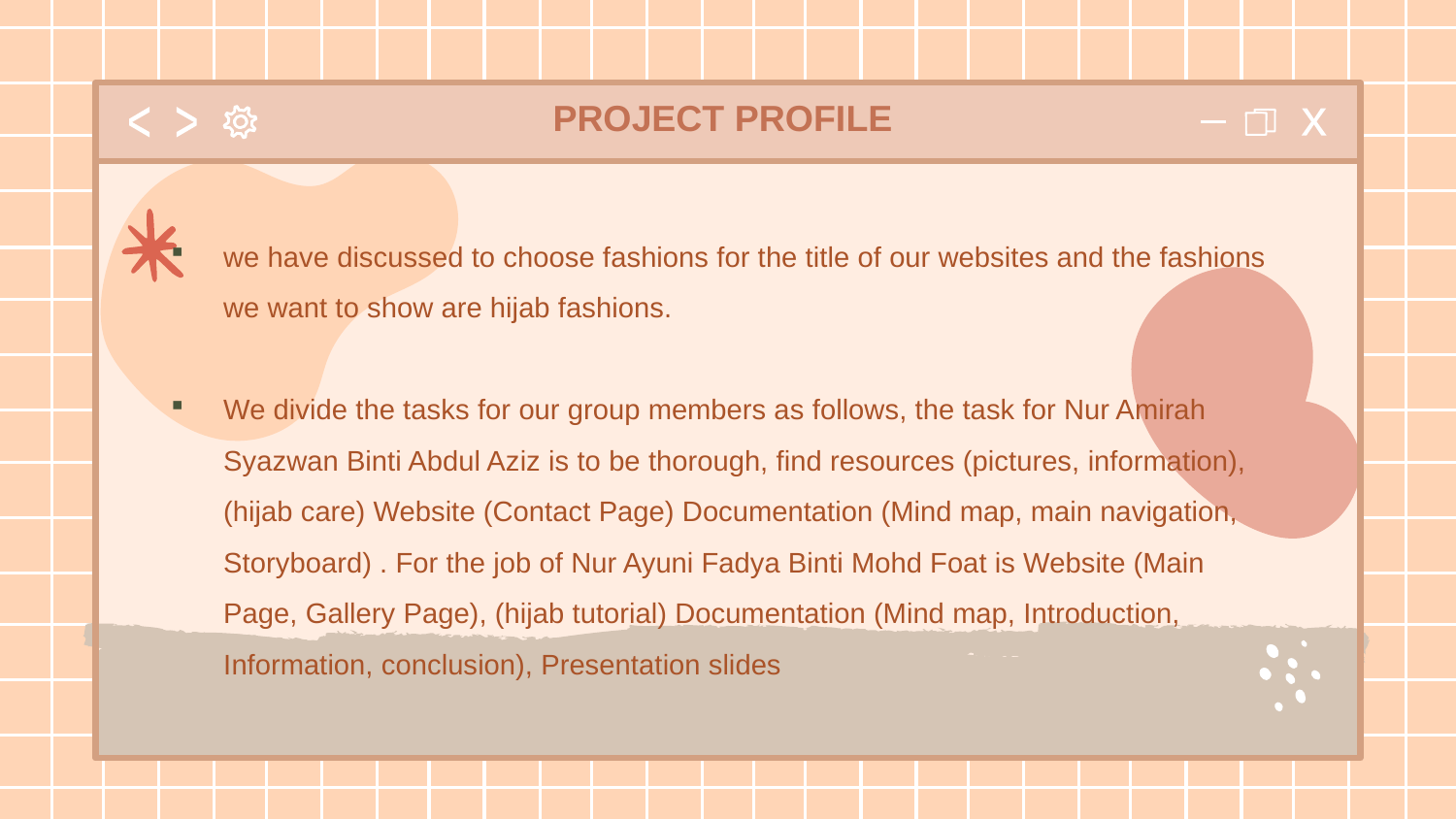

# PROJECT PROFILE
we have discussed to choose fashions for the title of our websites and the fashions we want to show are hijab fashions.

We divide the tasks for our group members as follows, the task for Nur Amirah Syazwan Binti Abdul Aziz is to be thorough, find resources (pictures, information), (hijab care) Website (Contact Page) Documentation (Mind map, main navigation, Storyboard) . For the job of Nur Ayuni Fadya Binti Mohd Foat is Website (Main Page, Gallery Page), (hijab tutorial) Documentation (Mind map, Introduction, Information, conclusion), Presentation slides